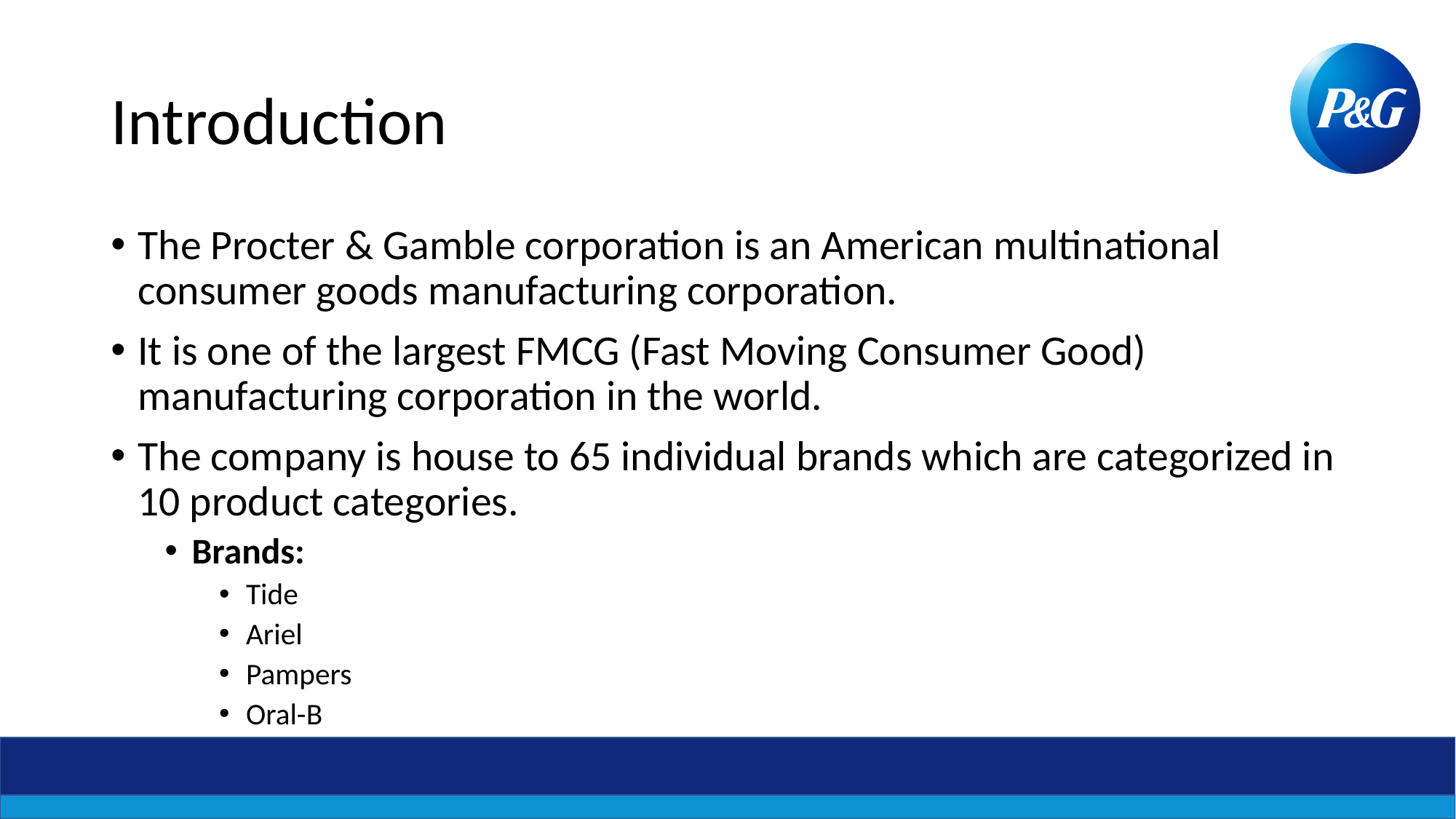

# Introduction
The Procter & Gamble corporation is an American multinational consumer goods manufacturing corporation.
It is one of the largest FMCG (Fast Moving Consumer Good) manufacturing corporation in the world.
The company is house to 65 individual brands which are categorized in 10 product categories.
Brands:
Tide
Ariel
Pampers
Oral-B